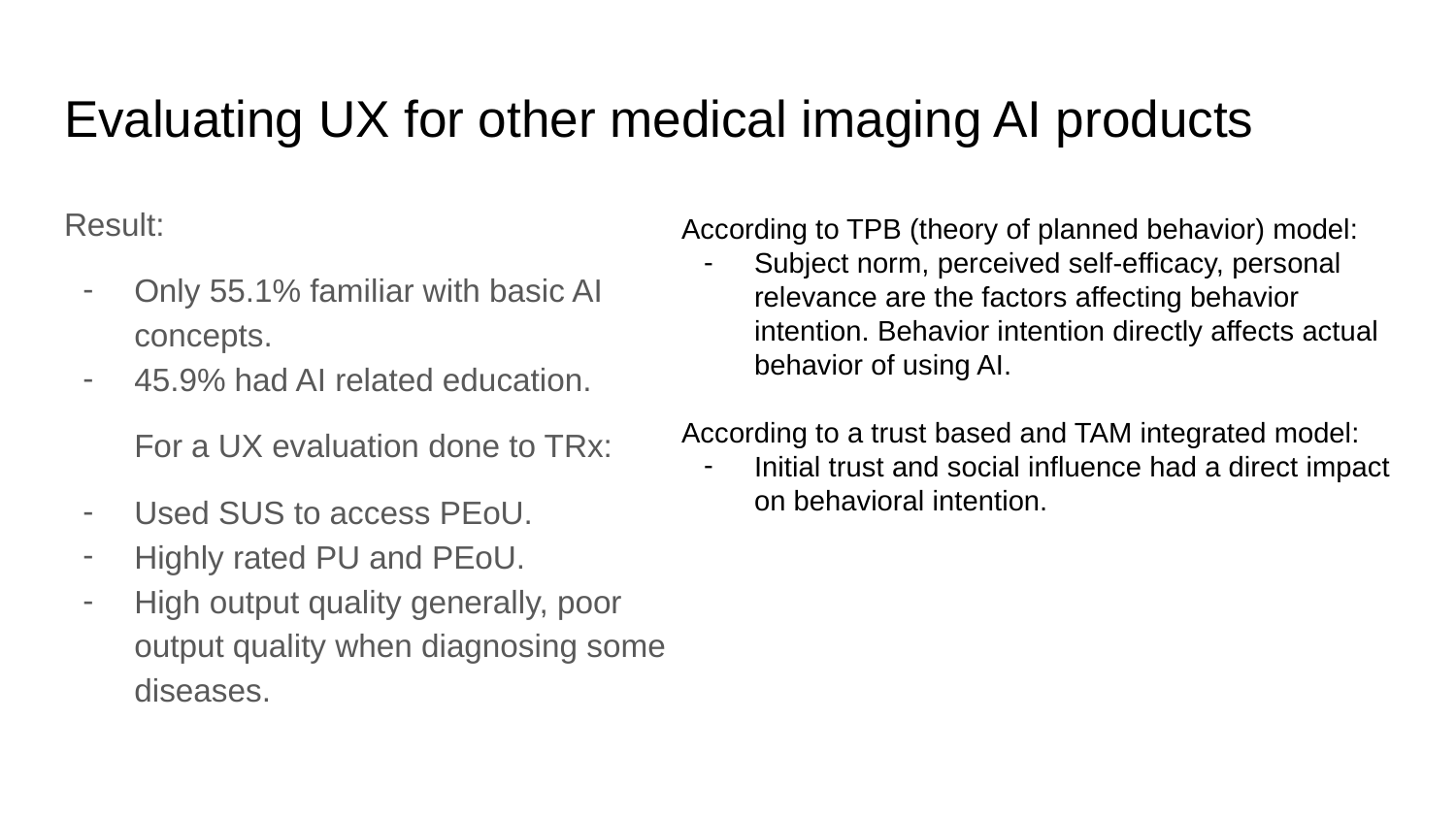

# Evaluating UX for other medical imaging AI products
Result:
Only 55.1% familiar with basic AI concepts.
45.9% had AI related education.
For a UX evaluation done to TRx:
Used SUS to access PEoU.
Highly rated PU and PEoU.
High output quality generally, poor output quality when diagnosing some diseases.
According to TPB (theory of planned behavior) model:
Subject norm, perceived self-efficacy, personal relevance are the factors affecting behavior intention. Behavior intention directly affects actual behavior of using AI.

According to a trust based and TAM integrated model:
Initial trust and social influence had a direct impact on behavioral intention.